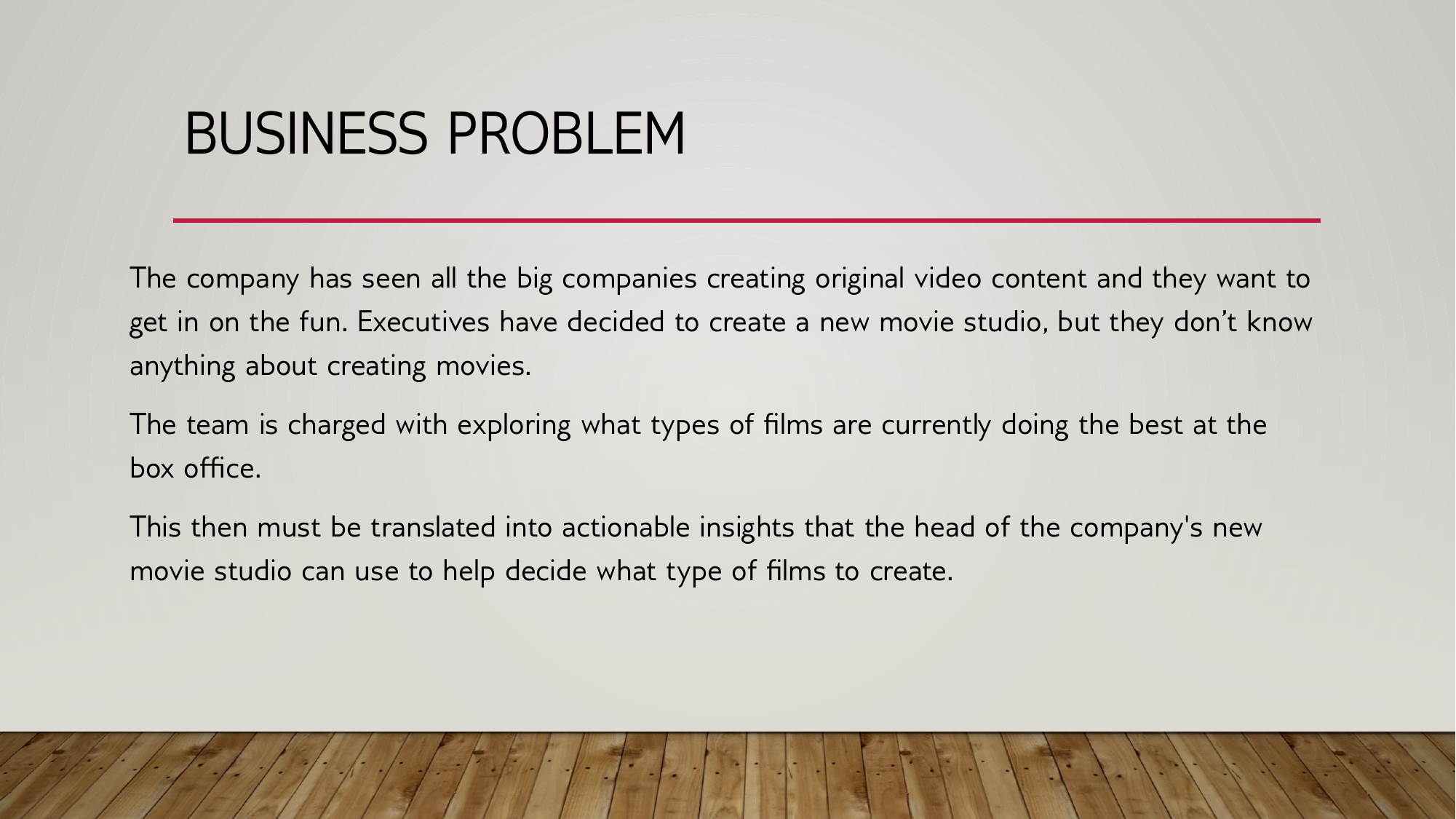

# BUSINESS PROBLEM
The company has seen all the big companies creating original video content and they want to get in on the fun. Executives have decided to create a new movie studio, but they don’t know anything about creating movies.
The team is charged with exploring what types of films are currently doing the best at the box office.
This then must be translated into actionable insights that the head of the company's new movie studio can use to help decide what type of films to create.